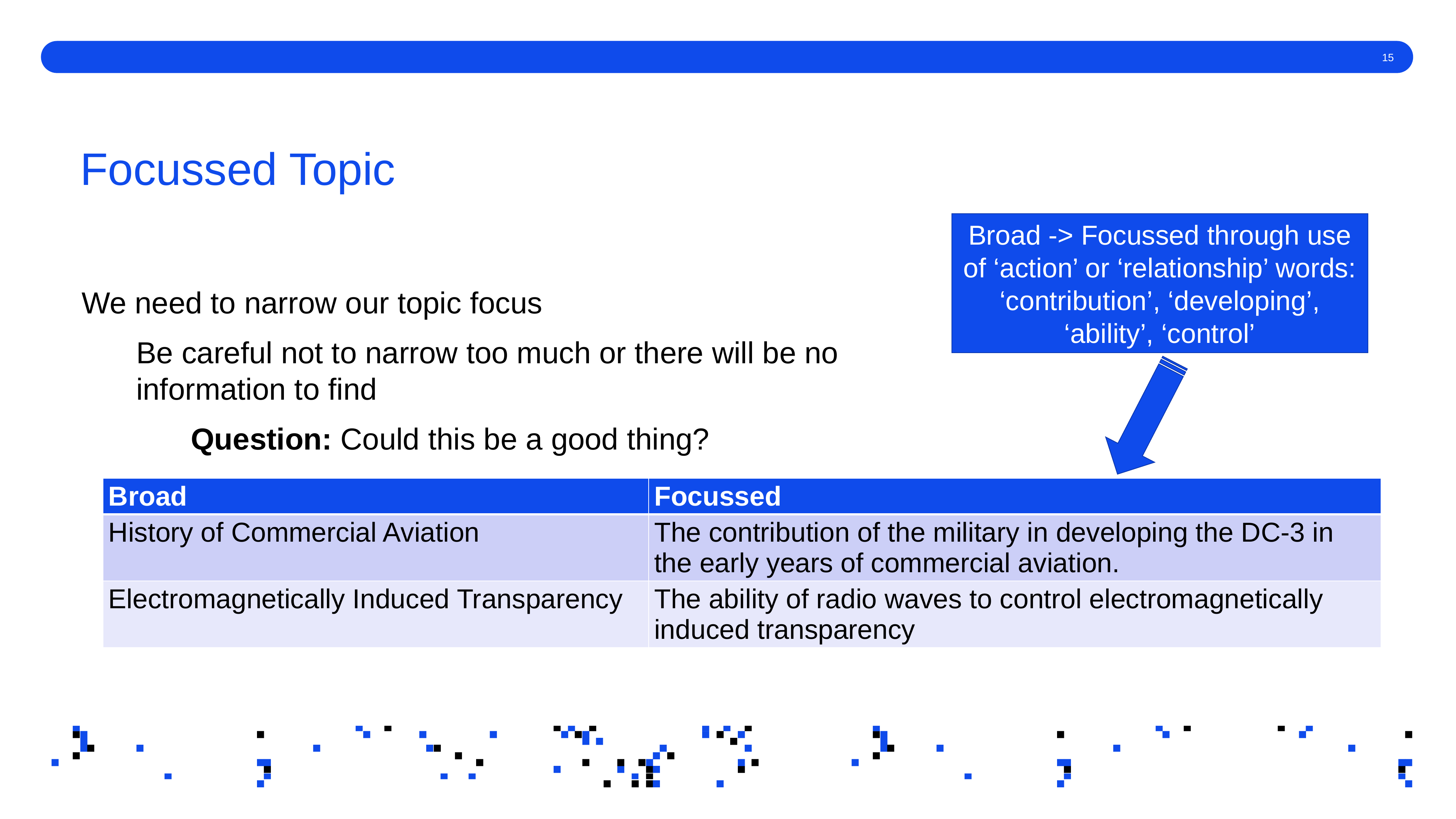

# Focussed Topic
Broad -> Focussed through use of ‘action’ or ‘relationship’ words:
‘contribution’, ‘developing’, ‘ability’, ‘control’
We need to narrow our topic focus
	Be careful not to narrow too much or there will be no 	information to find
		Question: Could this be a good thing?

| Broad | Focussed |
| --- | --- |
| History of Commercial Aviation | The contribution of the military in developing the DC-3 in the early years of commercial aviation. |
| Electromagnetically Induced Transparency | The ability of radio waves to control electromagnetically induced transparency |